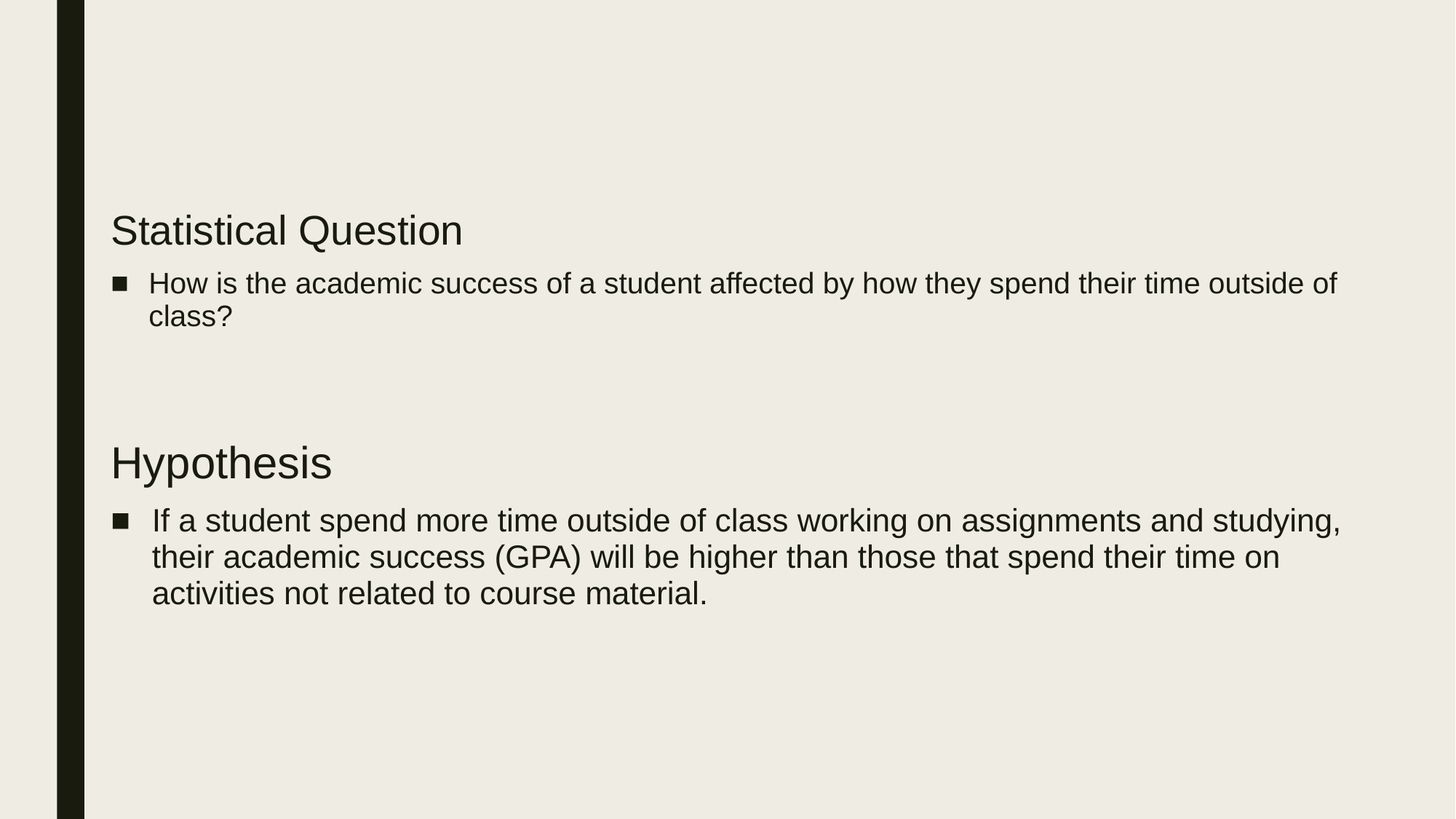

Statistical Question
How is the academic success of a student affected by how they spend their time outside of class?
Hypothesis
If a student spend more time outside of class working on assignments and studying, their academic success (GPA) will be higher than those that spend their time on activities not related to course material.